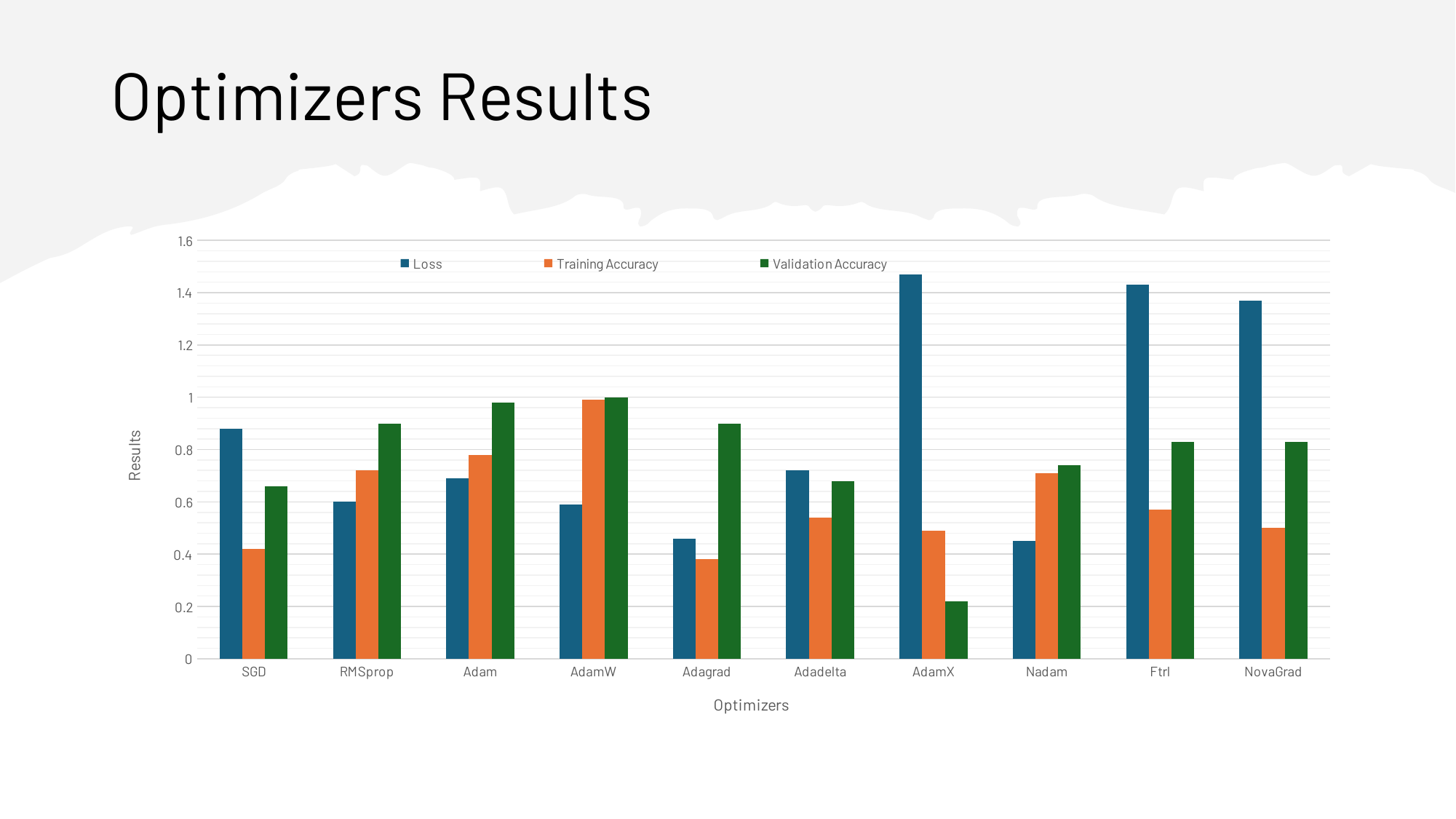

# Optimizers Results

### Chart

| Category | Loss | Training Accuracy | Validation Accuracy |
|---|---|---|---|
| SGD | 0.88 | 0.42 | 0.66 |
| RMSprop | 0.6 | 0.72 | 0.9 |
| Adam | 0.69 | 0.78 | 0.98 |
| AdamW | 0.59 | 0.99 | 1.0 |
| Adagrad | 0.46 | 0.38 | 0.9 |
| Adadelta | 0.72 | 0.54 | 0.68 |
| AdamX | 1.47 | 0.49 | 0.22 |
| Nadam | 0.45 | 0.71 | 0.74 |
| Ftrl | 1.43 | 0.57 | 0.83 |
| NovaGrad | 1.37 | 0.5 | 0.83 |